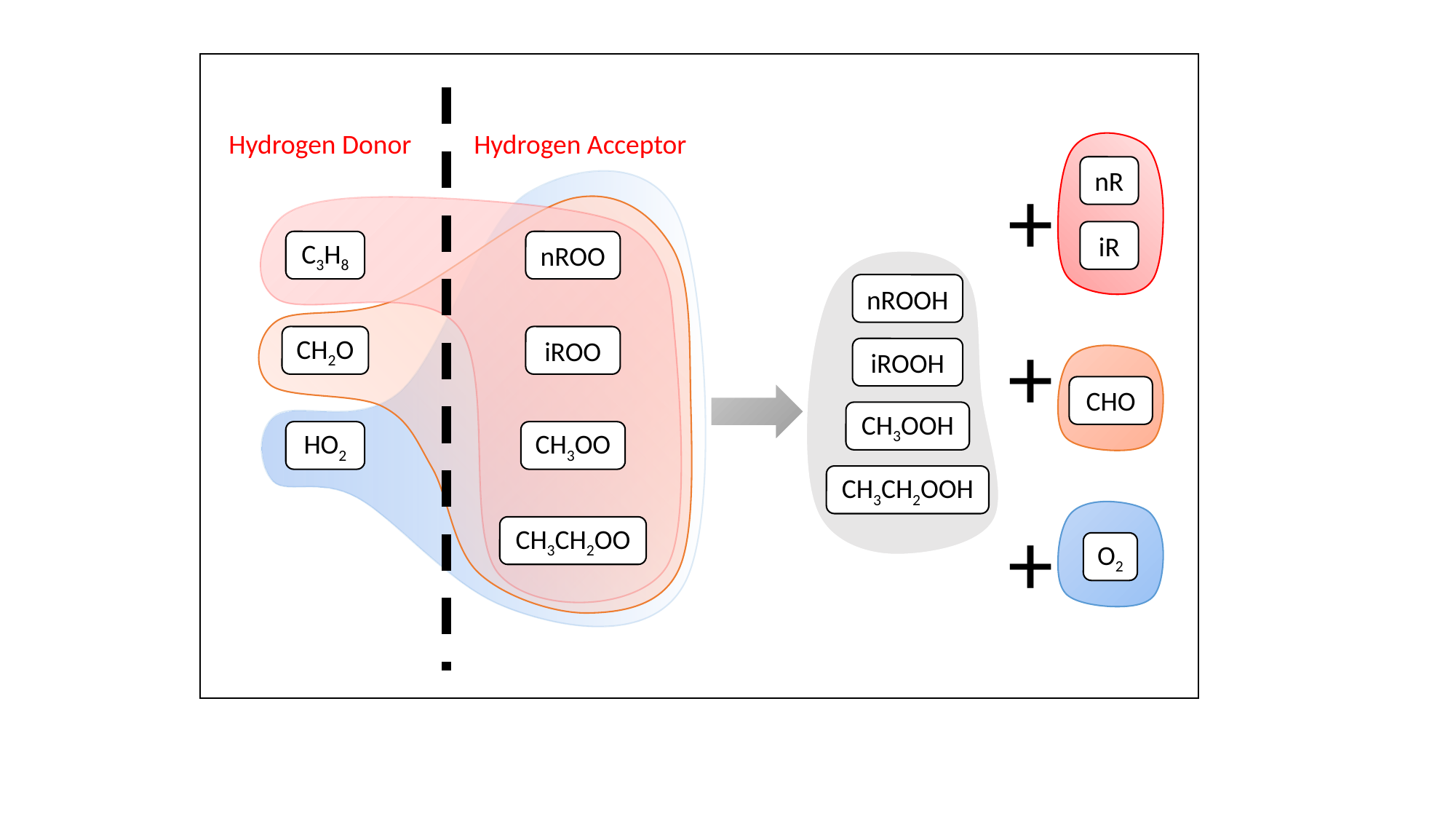

Hydrogen Donor
Hydrogen Acceptor

nROO
C3H8
iROO
CH2O
CH3OO
HO2
CH3CH2OO

nR
+
iR

nROOH
iROOH
CH3OOH
CH3CH2OOH
+

CHO

+
O2